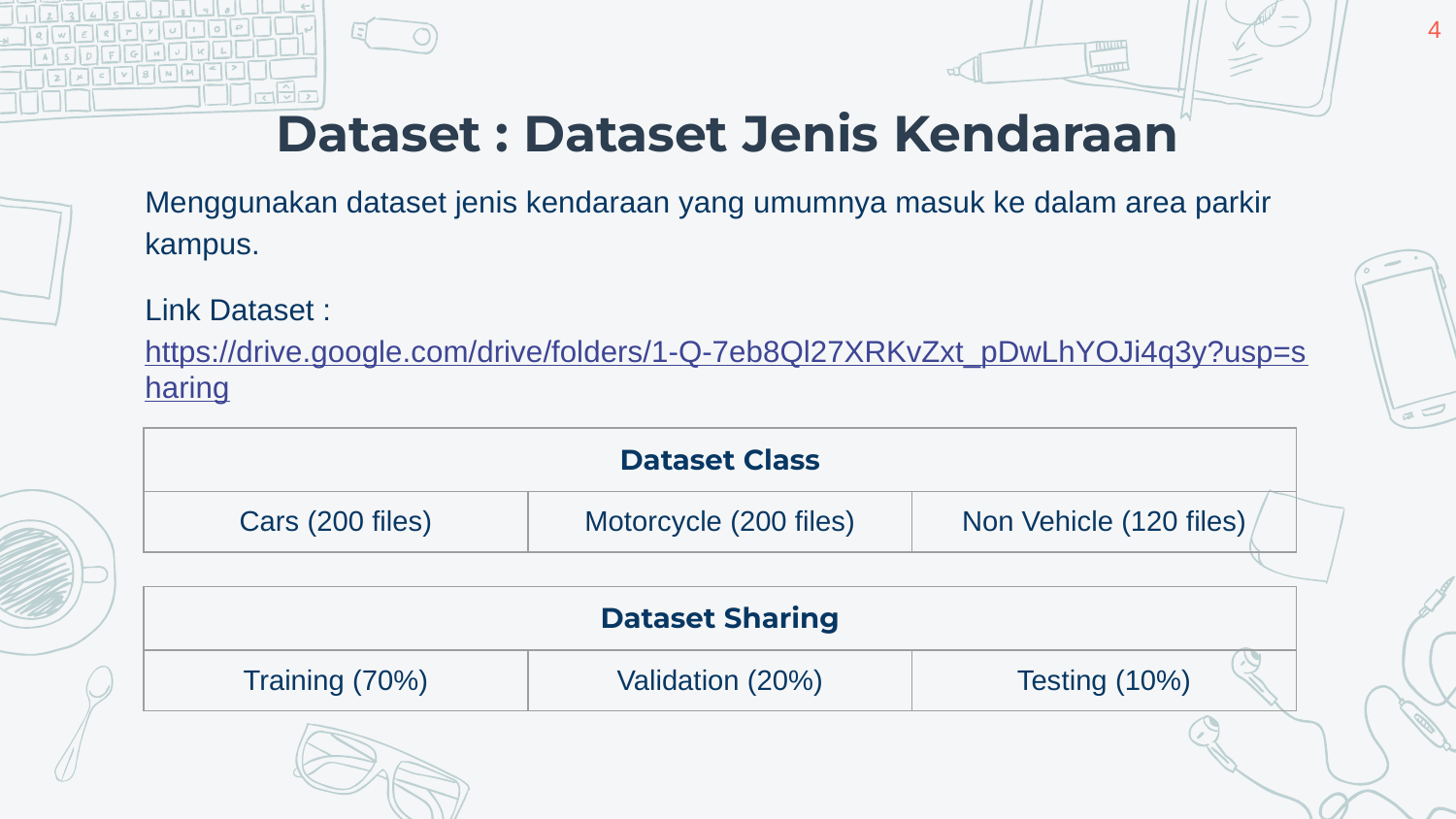

4
# Dataset : Dataset Jenis Kendaraan
Menggunakan dataset jenis kendaraan yang umumnya masuk ke dalam area parkir kampus.
Link Dataset : https://drive.google.com/drive/folders/1-Q-7eb8Ql27XRKvZxt_pDwLhYOJi4q3y?usp=sharing

| Dataset Class |  |  |
| --- | --- | --- |
| Cars (200 files) | Motorcycle (200 files) | Non Vehicle (120 files) |
| Dataset Sharing |  |  |
| --- | --- | --- |
| Training (70%) | Validation (20%) | Testing (10%) |